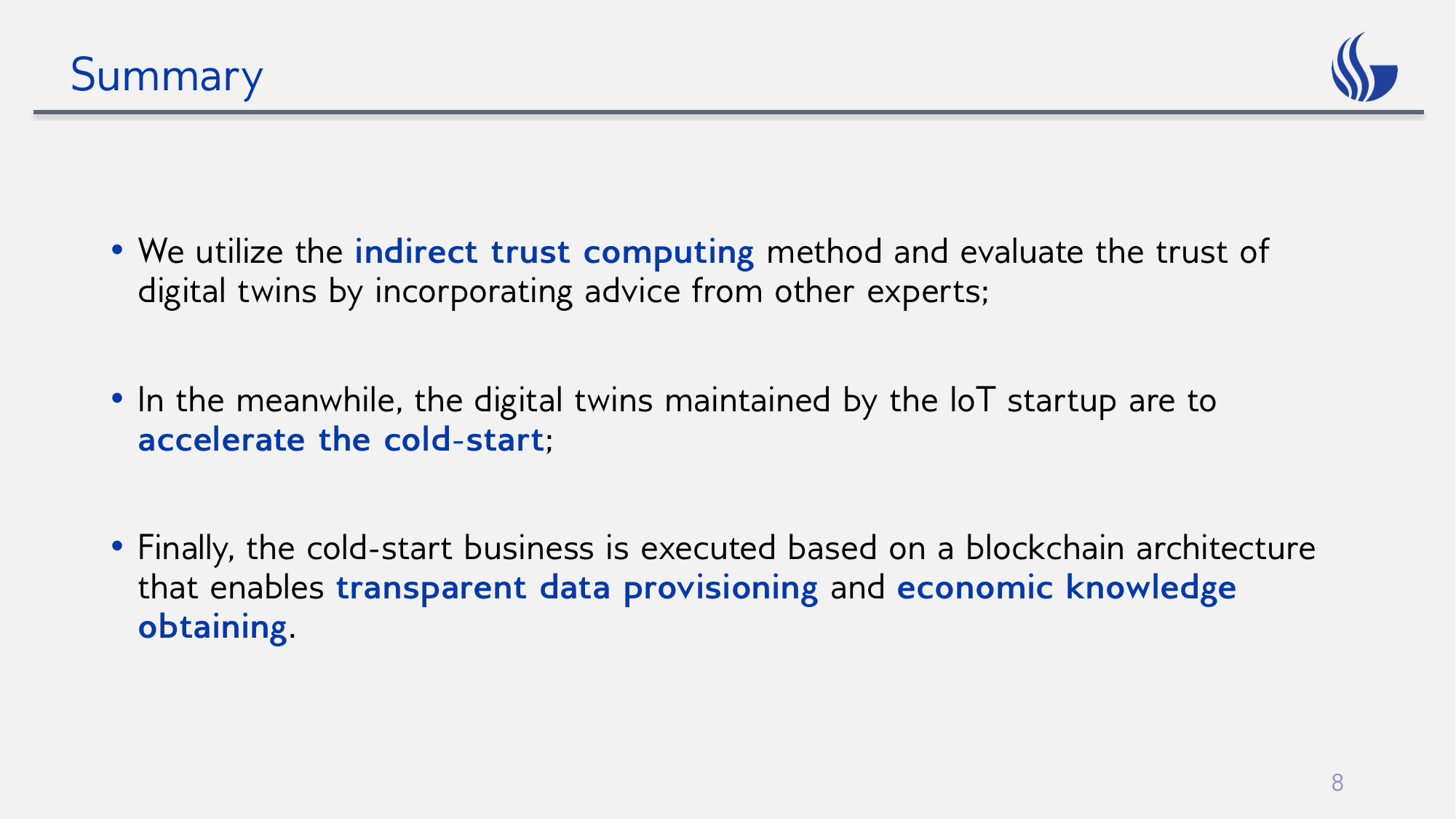

# Summary
We utilize the indirect trust computing method and evaluate the trust of digital twins by incorporating advice from other experts;

In the meanwhile, the digital twins maintained by the IoT startup are to accelerate the cold-start;

Finally, the cold-start business is executed based on a blockchain architecture that enables transparent data provisioning and economic knowledge obtaining.
8